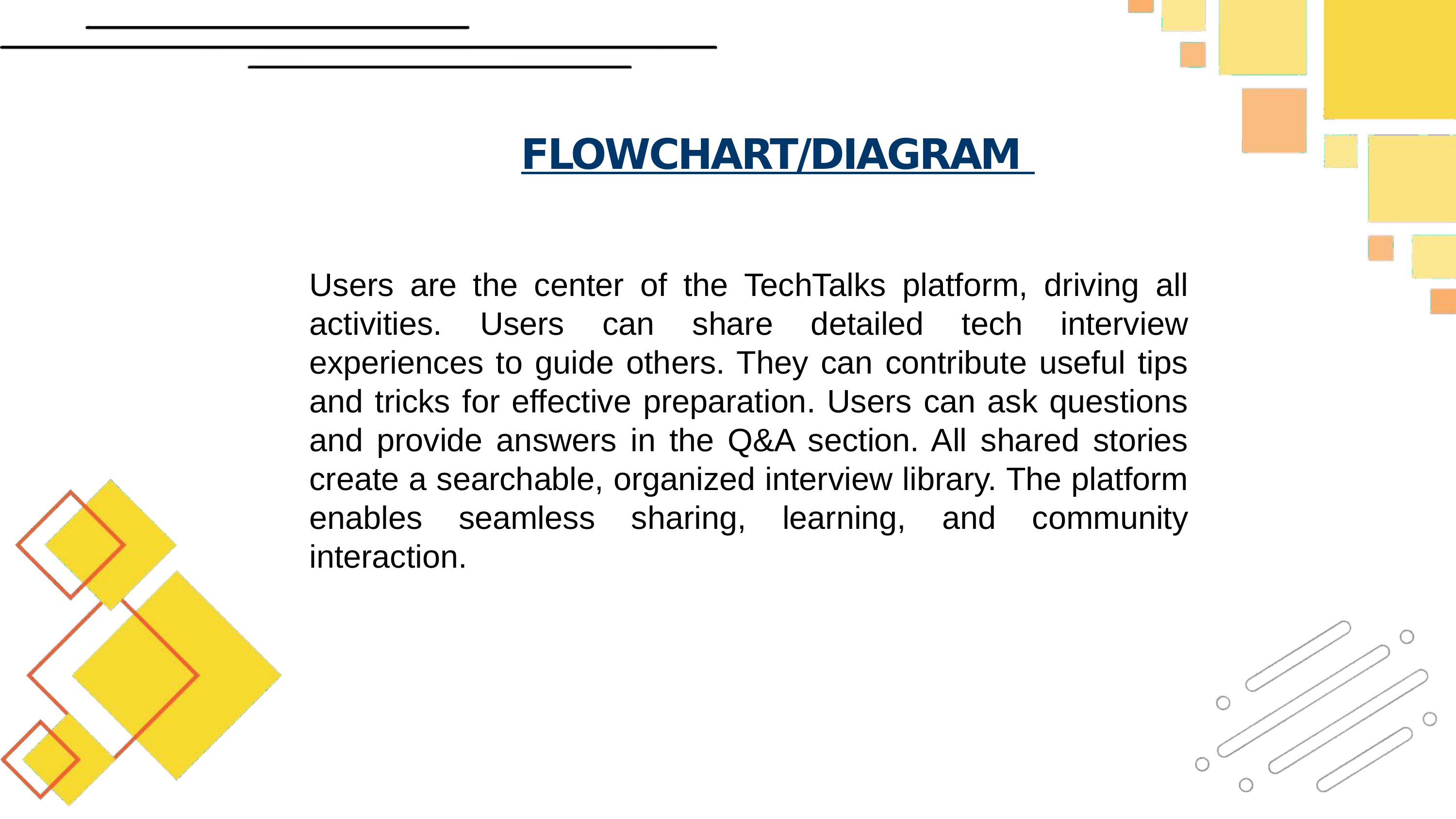

# FLOWCHART/DIAGRAM
Users are the center of the TechTalks platform, driving all activities. Users can share detailed tech interview experiences to guide others. They can contribute useful tips and tricks for effective preparation. Users can ask questions and provide answers in the Q&A section. All shared stories create a searchable, organized interview library. The platform enables seamless sharing, learning, and community interaction.